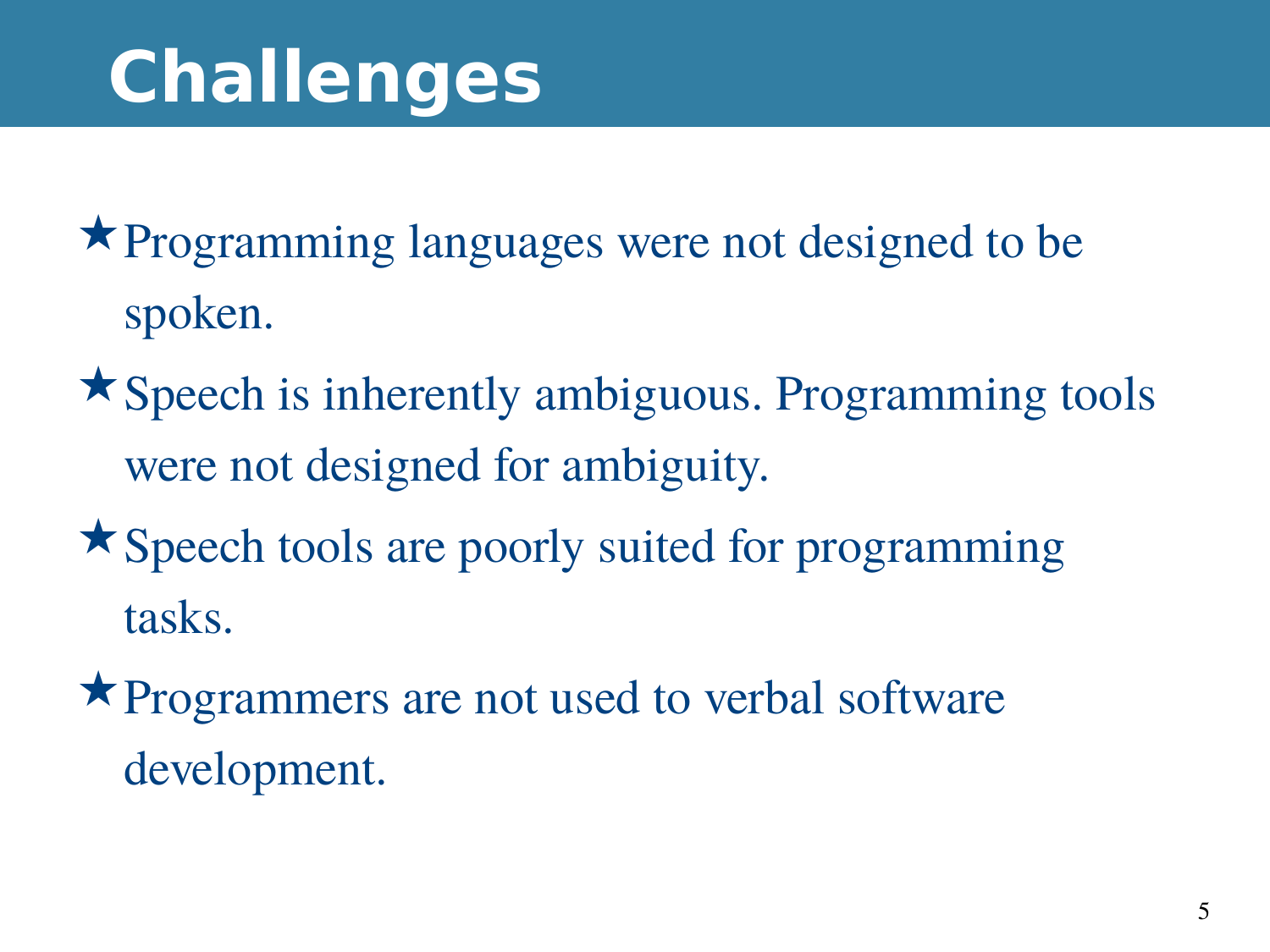

# Challenges
Programming languages were not designed to be spoken.
Speech is inherently ambiguous. Programming tools were not designed for ambiguity.
Speech tools are poorly suited for programming tasks.
Programmers are not used to verbal software development.